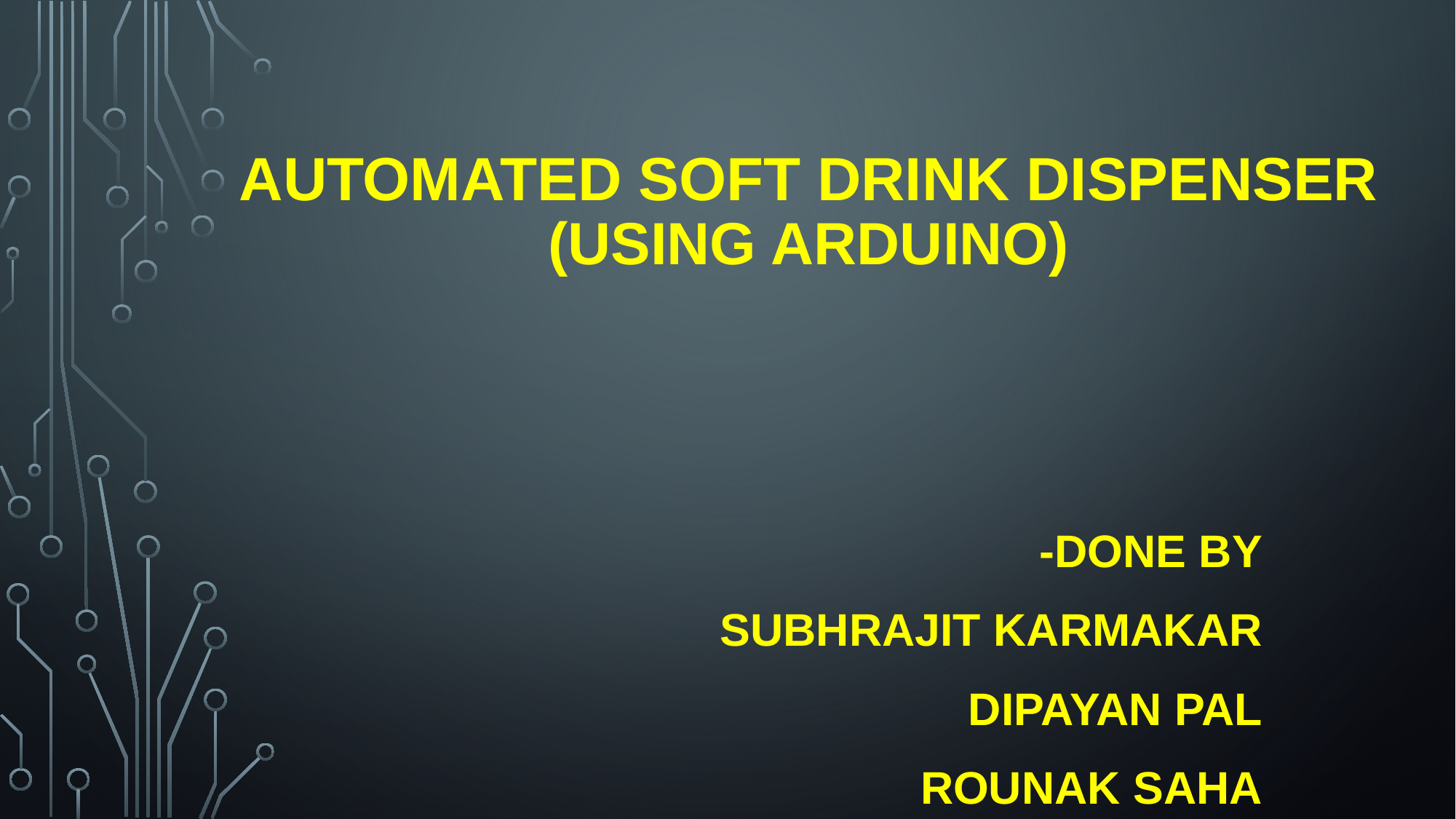

# AUTOMATED SOFT DRINK DISPENSER (USING ARDUINO)

-DONE BY
SUBHRAJIT KARMAKAR
DIPAYAN PAL
ROUNAK SAHA